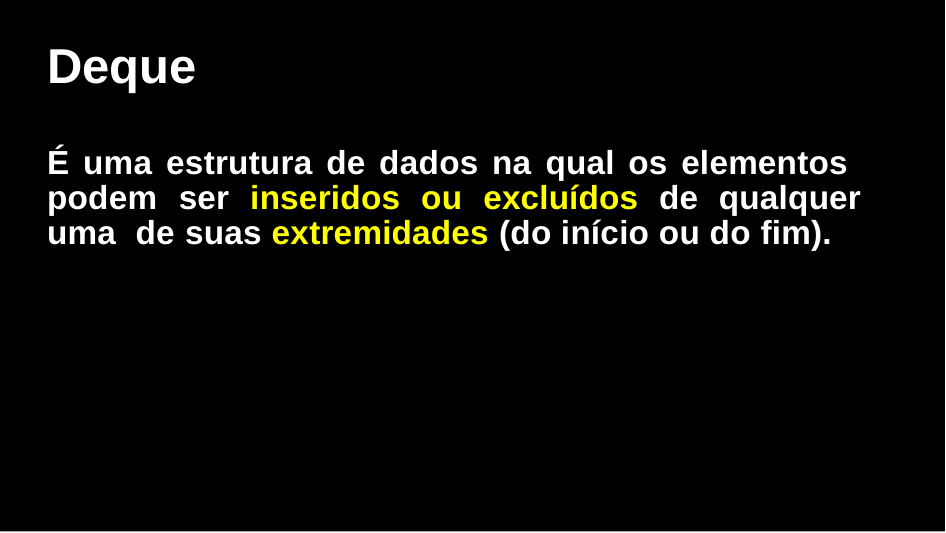

Deque
É uma estrutura de dados na qual os elementos  podem ser inseridos ou excluídos de qualquer uma  de suas extremidades (do início ou do fim).